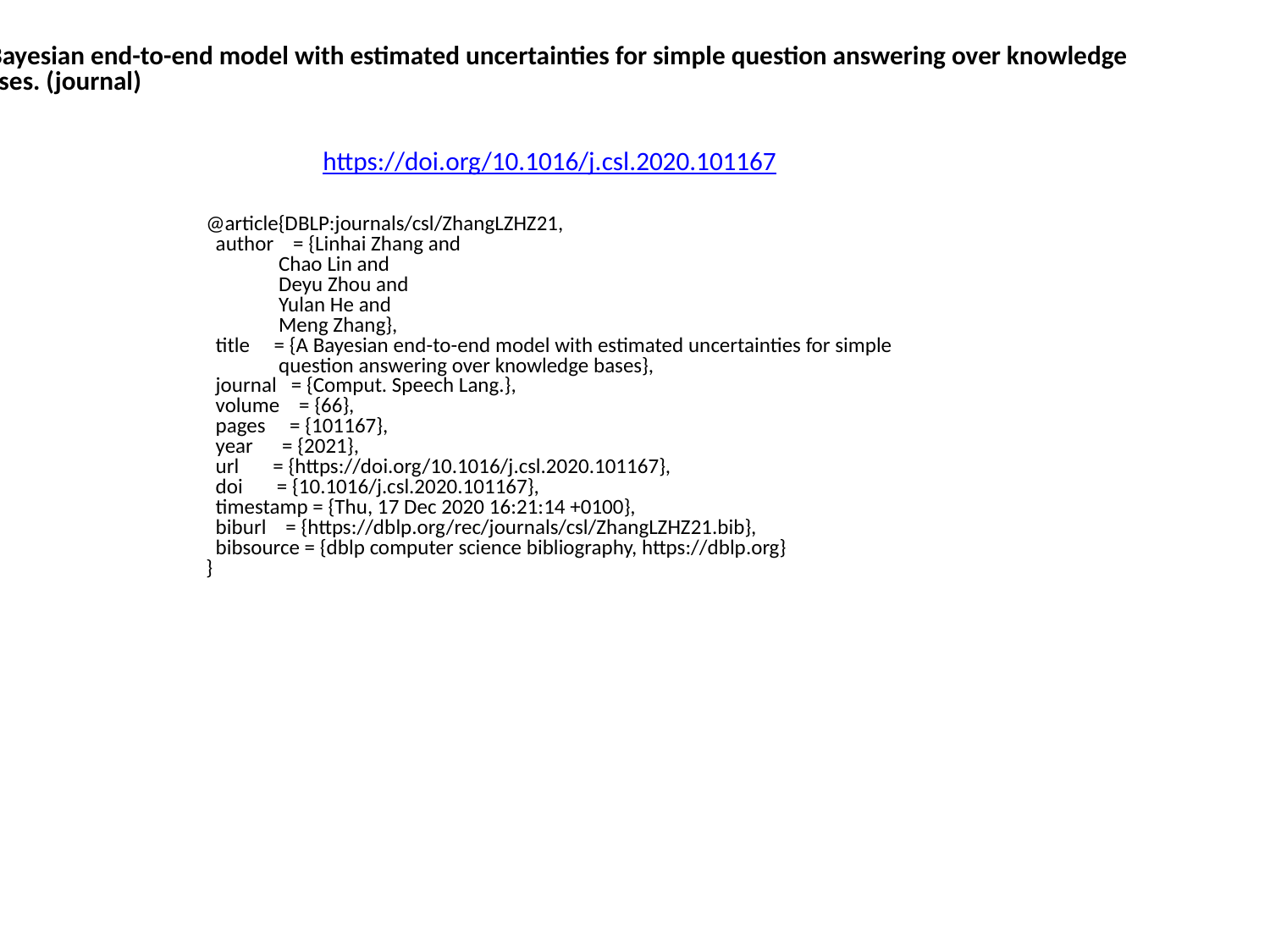

A Bayesian end-to-end model with estimated uncertainties for simple question answering over knowledge
 bases. (journal)

https://doi.org/10.1016/j.csl.2020.101167

@article{DBLP:journals/csl/ZhangLZHZ21,
  author    = {Linhai Zhang and
               Chao Lin and
               Deyu Zhou and
               Yulan He and
               Meng Zhang},
  title     = {A Bayesian end-to-end model with estimated uncertainties for simple
               question answering over knowledge bases},
  journal   = {Comput. Speech Lang.},
  volume    = {66},
  pages     = {101167},
  year      = {2021},
  url       = {https://doi.org/10.1016/j.csl.2020.101167},
  doi       = {10.1016/j.csl.2020.101167},
  timestamp = {Thu, 17 Dec 2020 16:21:14 +0100},
  biburl    = {https://dblp.org/rec/journals/csl/ZhangLZHZ21.bib},
  bibsource = {dblp computer science bibliography, https://dblp.org}
}